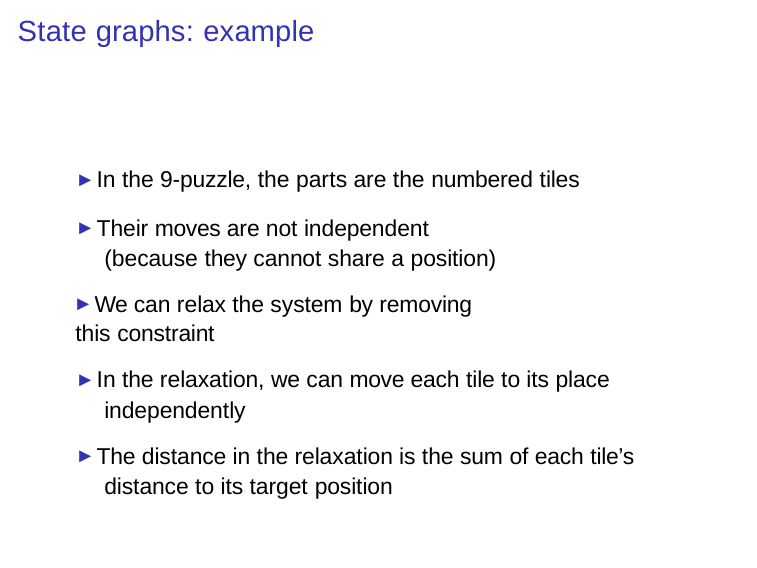

# State graphs: example
► In the 9-puzzle, the parts are the numbered tiles
► Their moves are not independent  (because they cannot share a position)
► We can relax the system by removing this constraint
► In the relaxation, we can move each tile to its place  independently
► The distance in the relaxation is the sum of each tile’s  distance to its target position